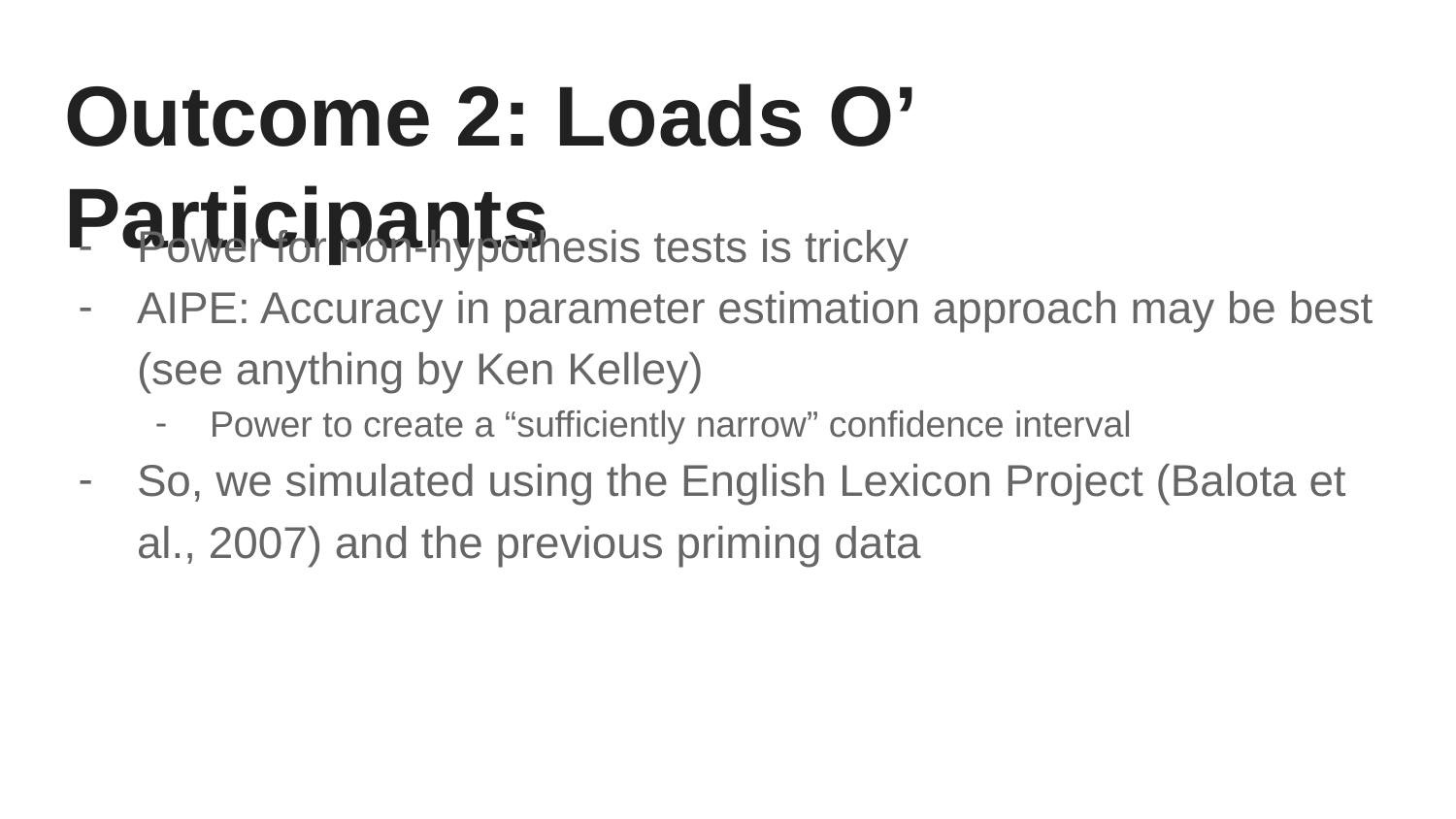

# Outcome 2: Loads O’ Participants
Power for non-hypothesis tests is tricky
AIPE: Accuracy in parameter estimation approach may be best (see anything by Ken Kelley)
Power to create a “sufficiently narrow” confidence interval
So, we simulated using the English Lexicon Project (Balota et al., 2007) and the previous priming data